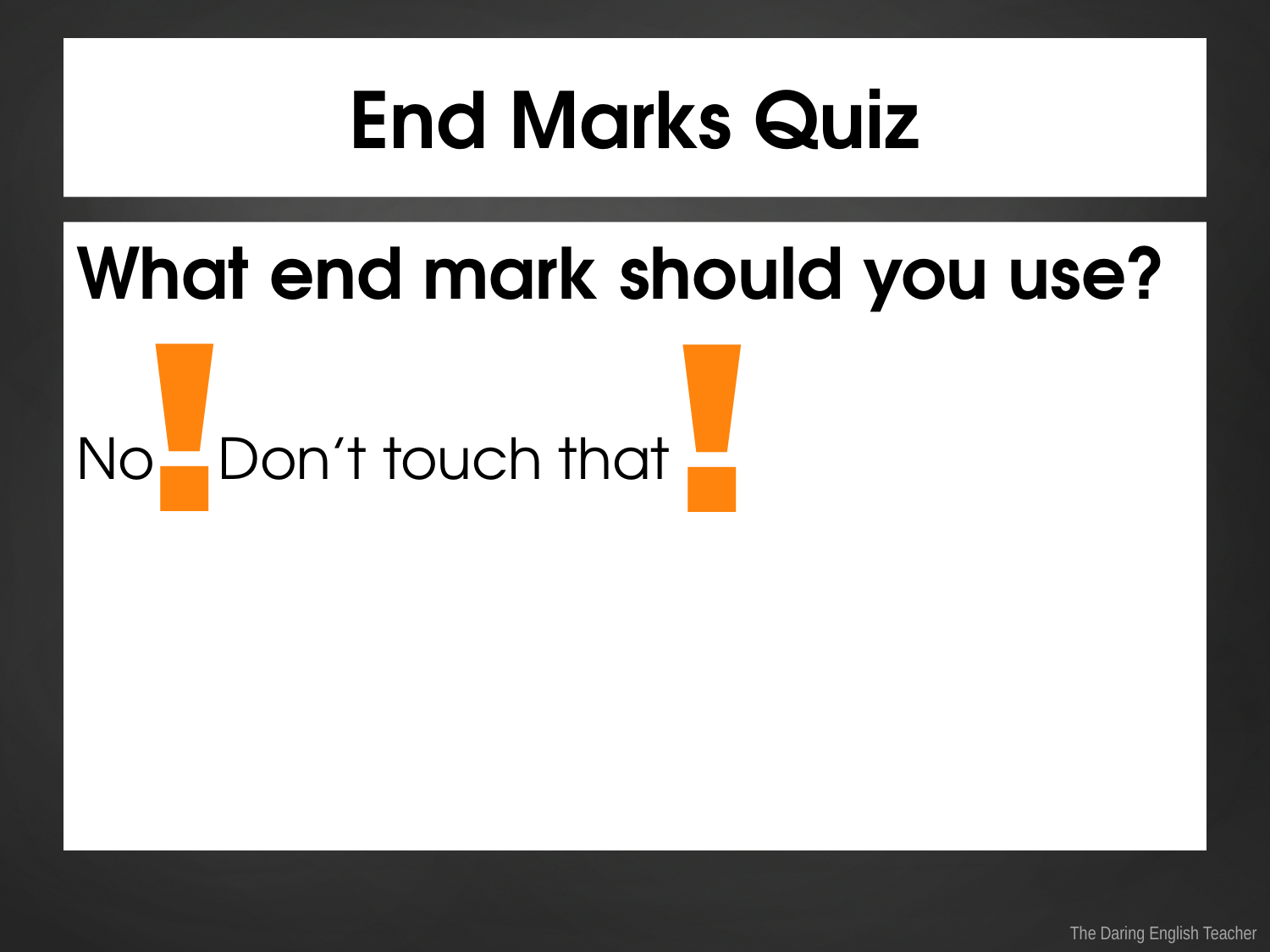

# End Marks Quiz
What end mark should you use?

No    Don’t touch that
!
!